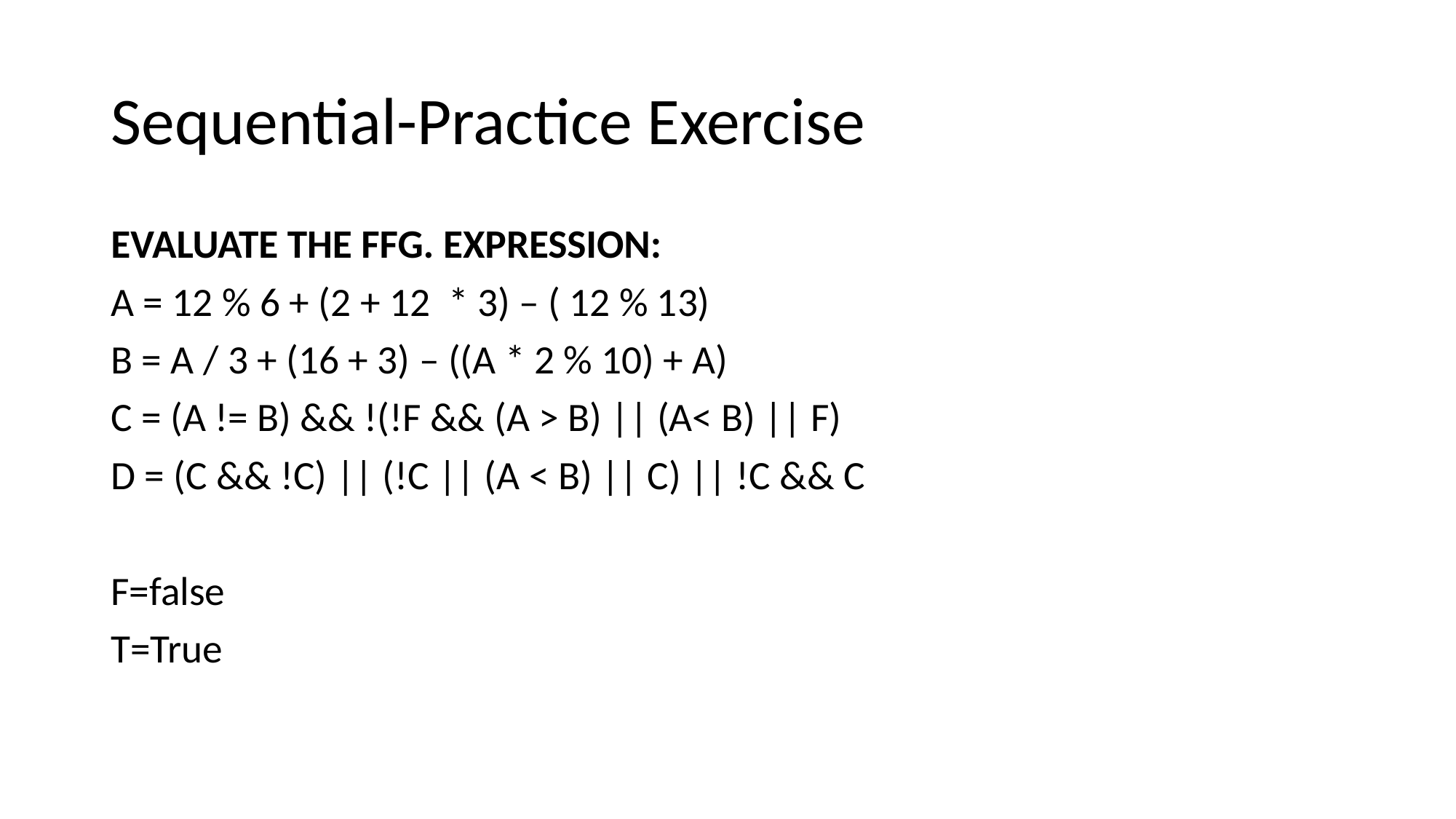

# Sequential-Practice Exercise
EVALUATE THE FFG. EXPRESSION:
A = 12 % 6 + (2 + 12  * 3) – ( 12 % 13)
B = A / 3 + (16 + 3) – ((A * 2 % 10) + A)
C = (A != B) && !(!F && (A > B) || (A< B) || F)
D = (C && !C) || (!C || (A < B) || C) || !C && C

F=false
T=True